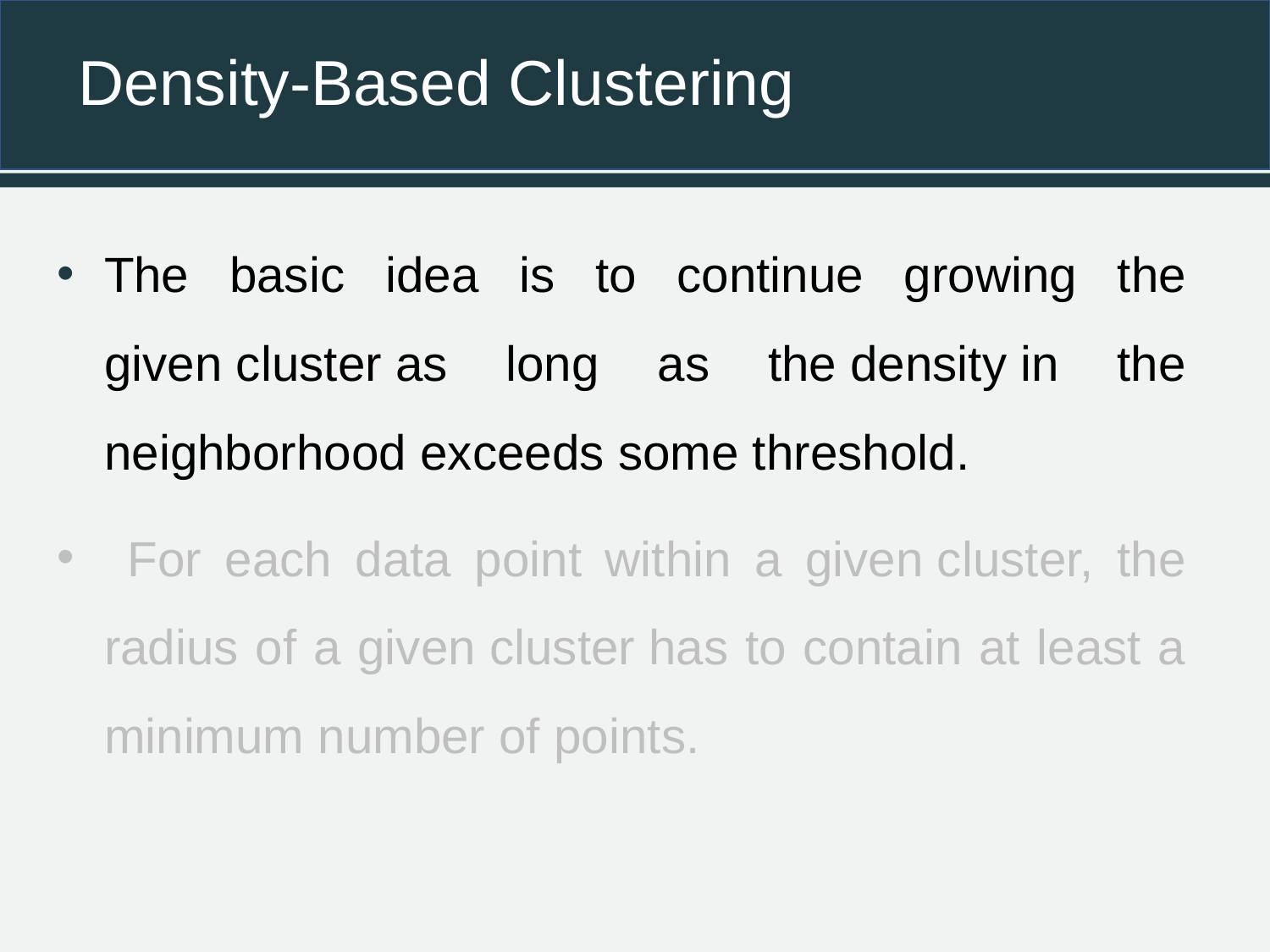

# Density-Based Clustering
The basic idea is to continue growing the given cluster as long as the density in the neighborhood exceeds some threshold.
 For each data point within a given cluster, the radius of a given cluster has to contain at least a minimum number of points.